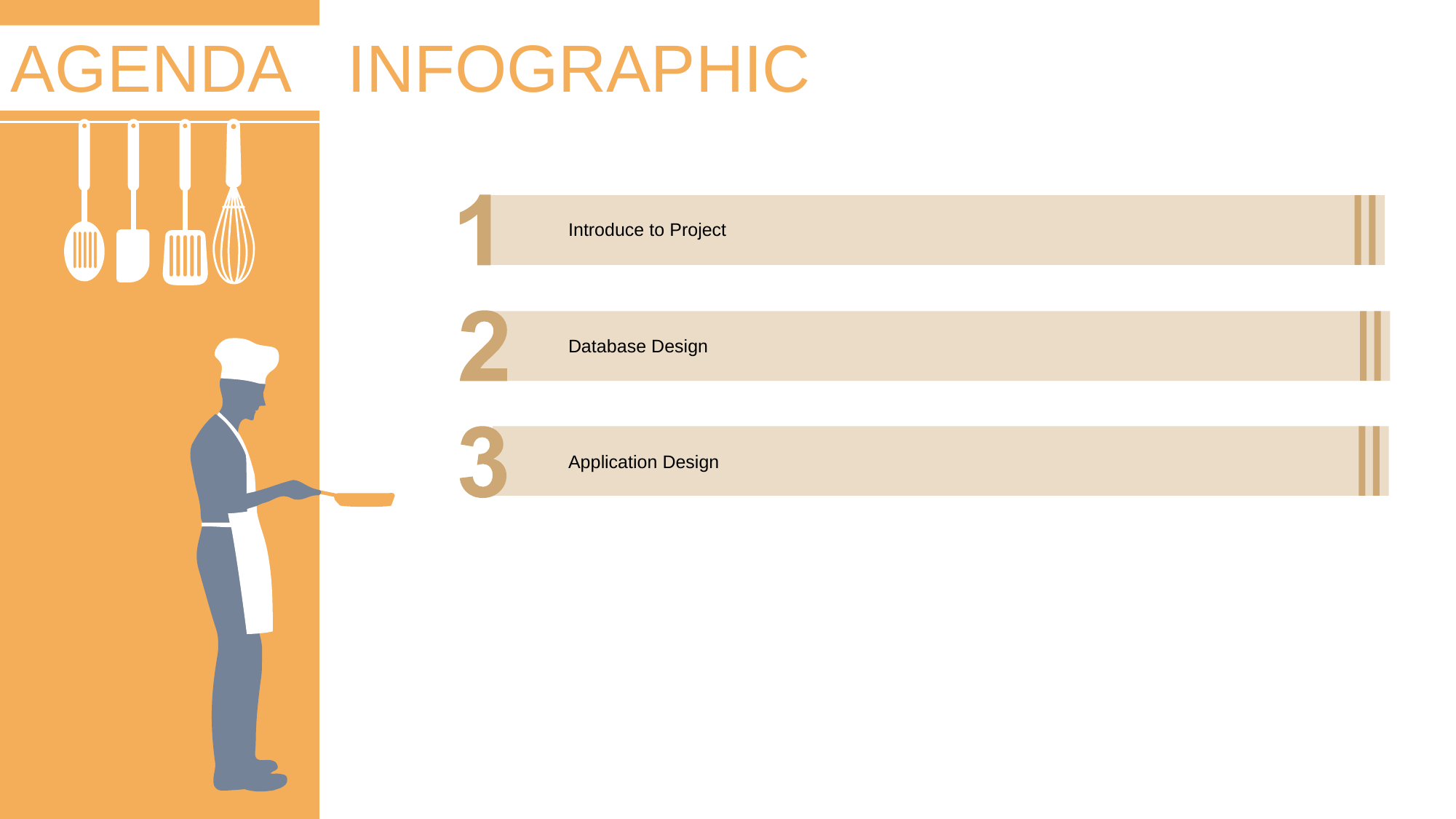

AGENDA
INFOGRAPHIC

Introduce to Project

Database Design

Application Design